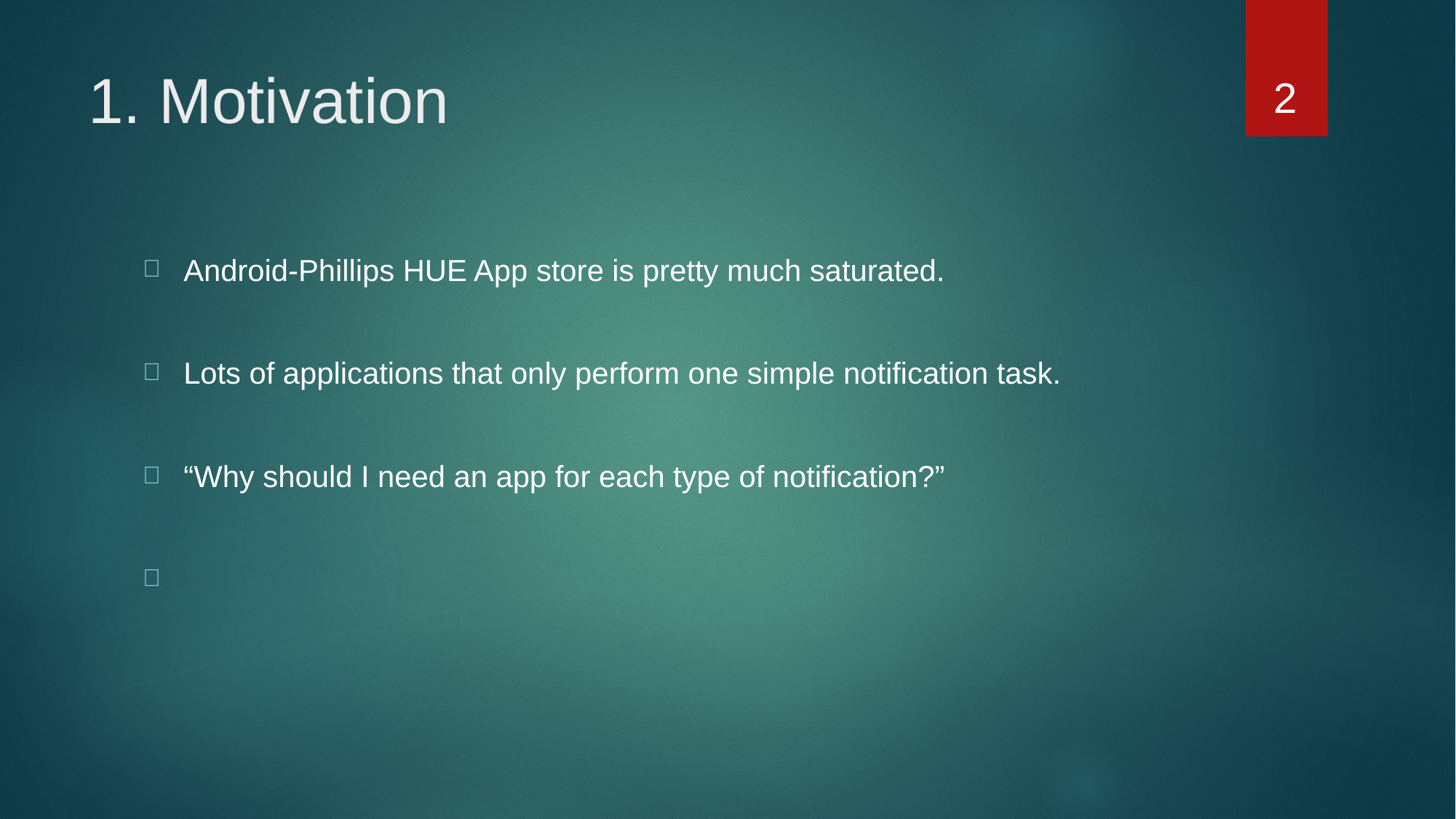

2
# 1. Motivation
Android-Phillips HUE App store is pretty much saturated.

Lots of applications that only perform one simple notification task.

“Why should I need an app for each type of notification?”